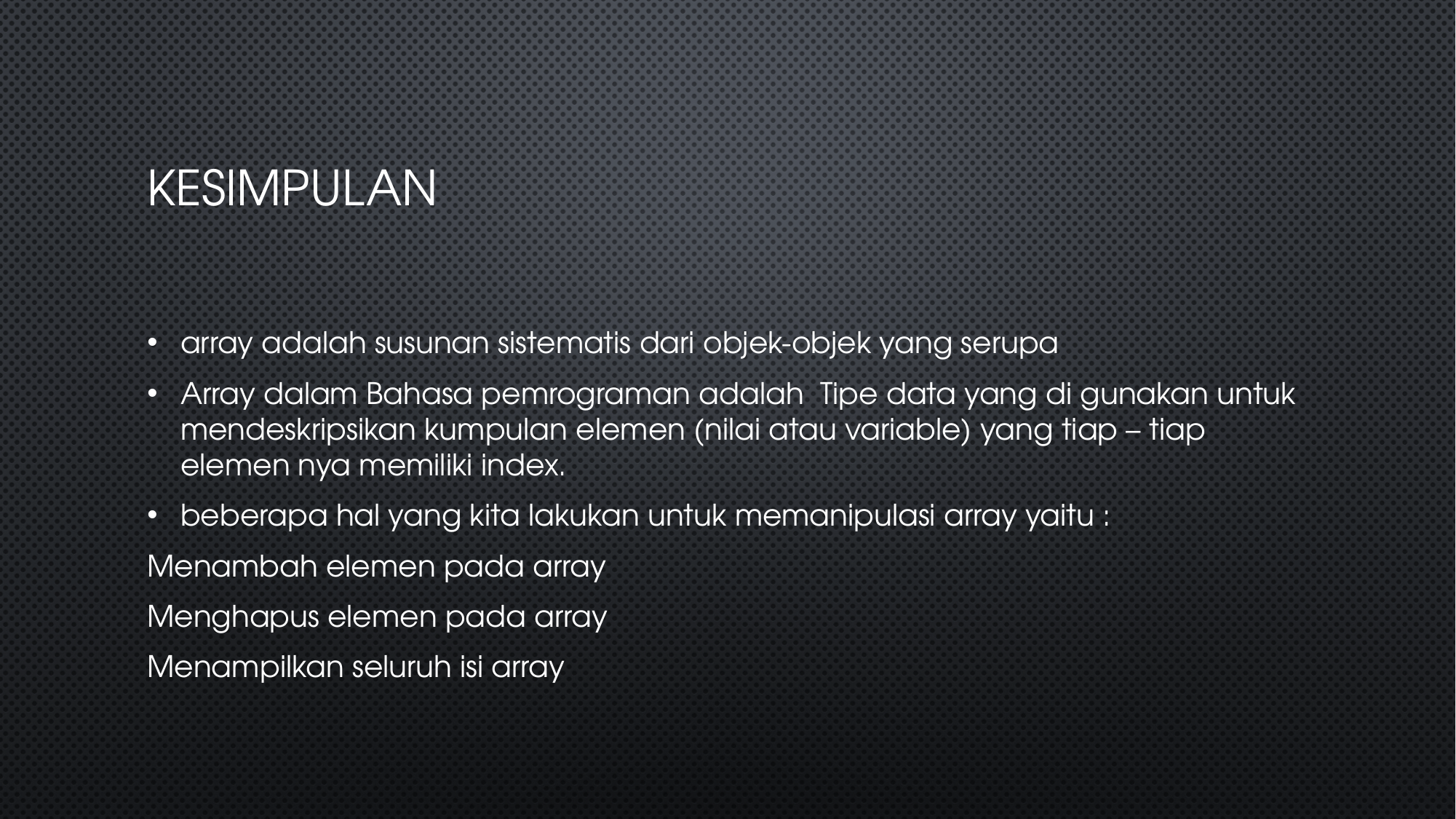

# kesimpulan
array adalah susunan sistematis dari objek-objek yang serupa
Array dalam Bahasa pemrograman adalah  Tipe data yang di gunakan untuk mendeskripsikan kumpulan elemen (nilai atau variable) yang tiap – tiap elemen nya memiliki index.
beberapa hal yang kita lakukan untuk memanipulasi array yaitu :
Menambah elemen pada array
Menghapus elemen pada array
Menampilkan seluruh isi array